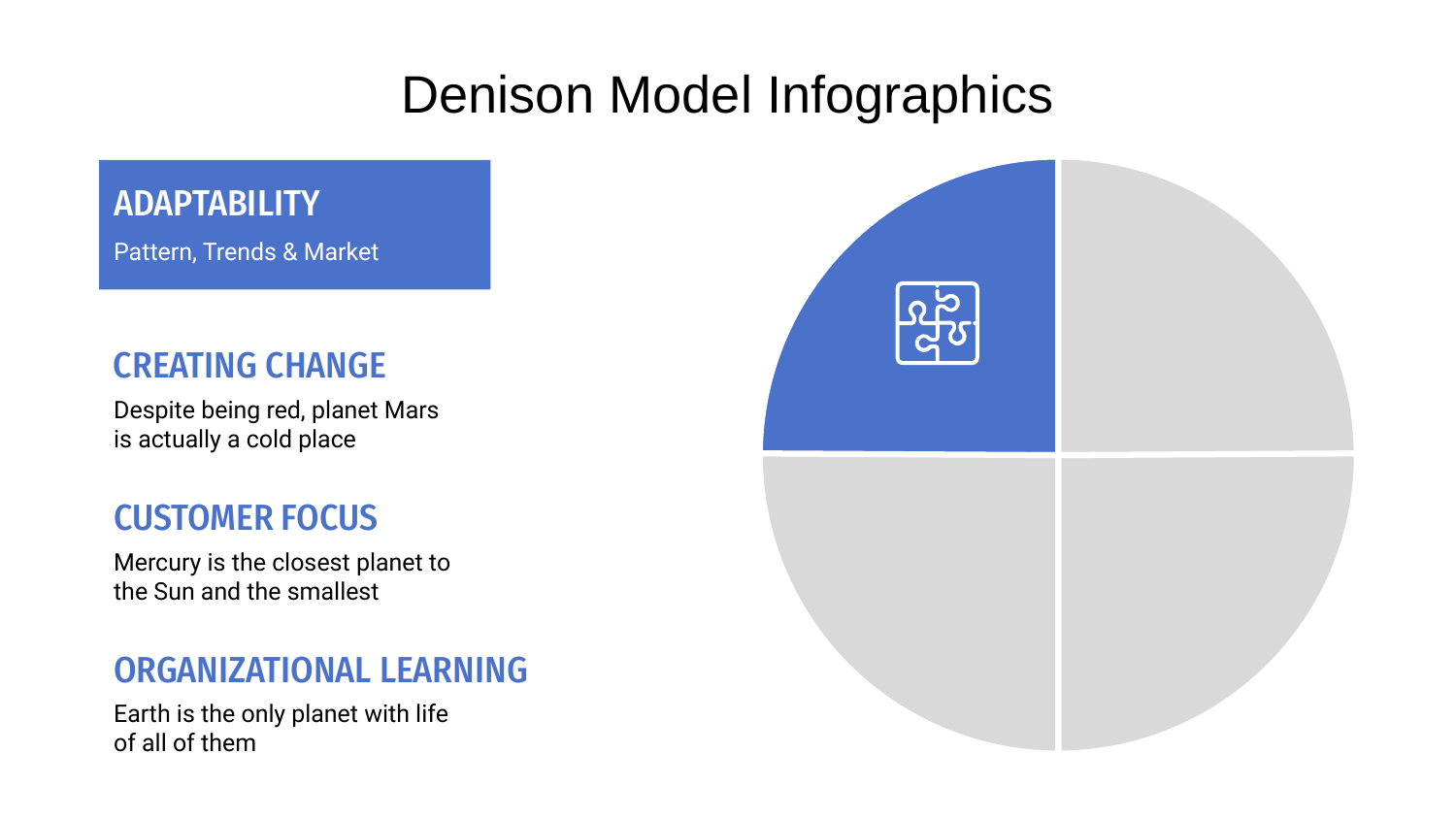

# Denison Model Infographics

ADAPTABILITY
Pattern, Trends & Market

CREATING CHANGE
Despite being red, planet Mars is actually a cold place

CUSTOMER FOCUS
Mercury is the closest planet to the Sun and the smallest
ORGANIZATIONAL LEARNING
Earth is the only planet with life of all of them